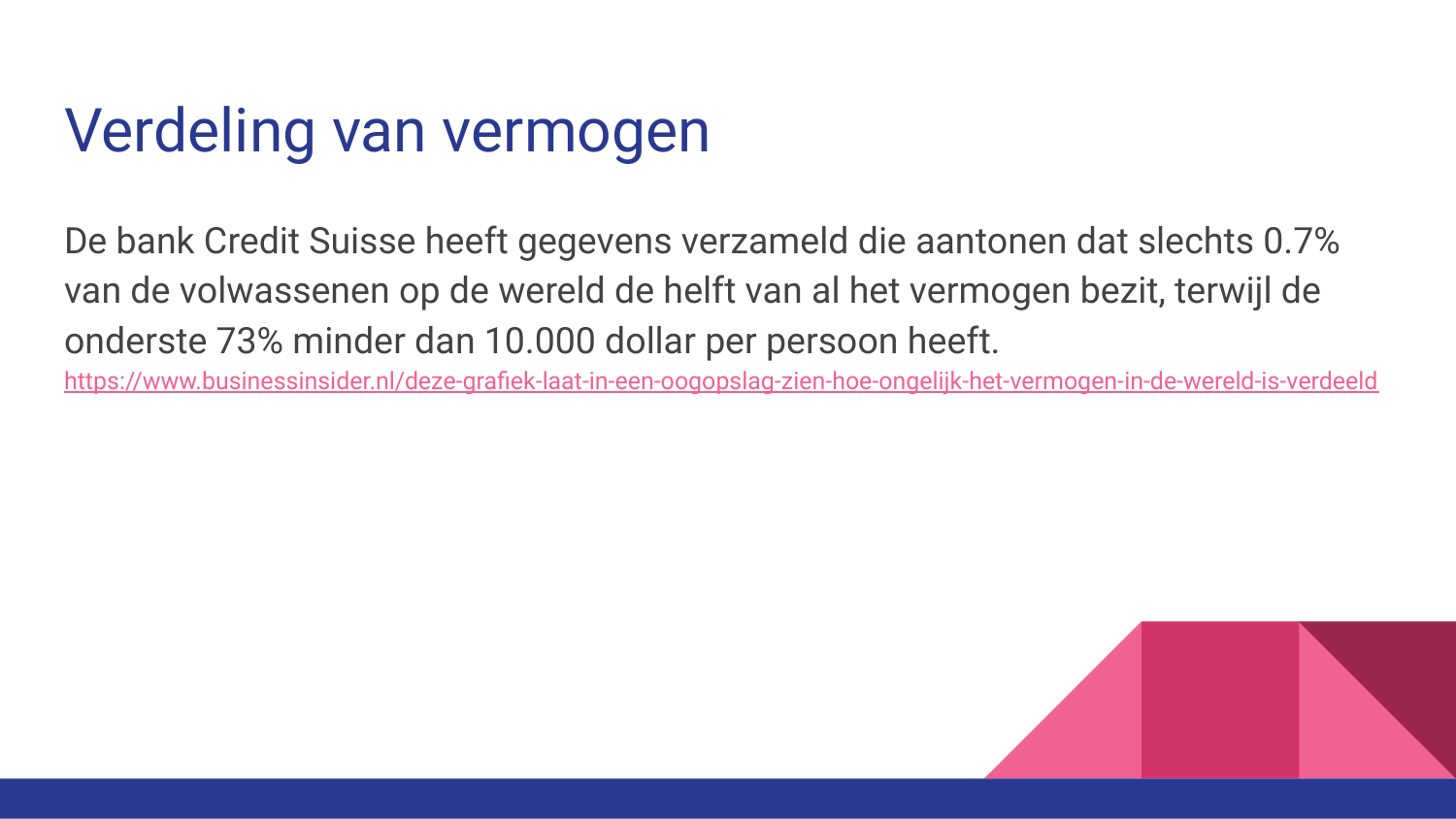

# Verdeling van vermogen
De bank Credit Suisse heeft gegevens verzameld die aantonen dat slechts 0.7% van de volwassenen op de wereld de helft van al het vermogen bezit, terwijl de onderste 73% minder dan 10.000 dollar per persoon heeft.
https://www.businessinsider.nl/deze-grafiek-laat-in-een-oogopslag-zien-hoe-ongelijk-het-vermogen-in-de-wereld-is-verdeeld